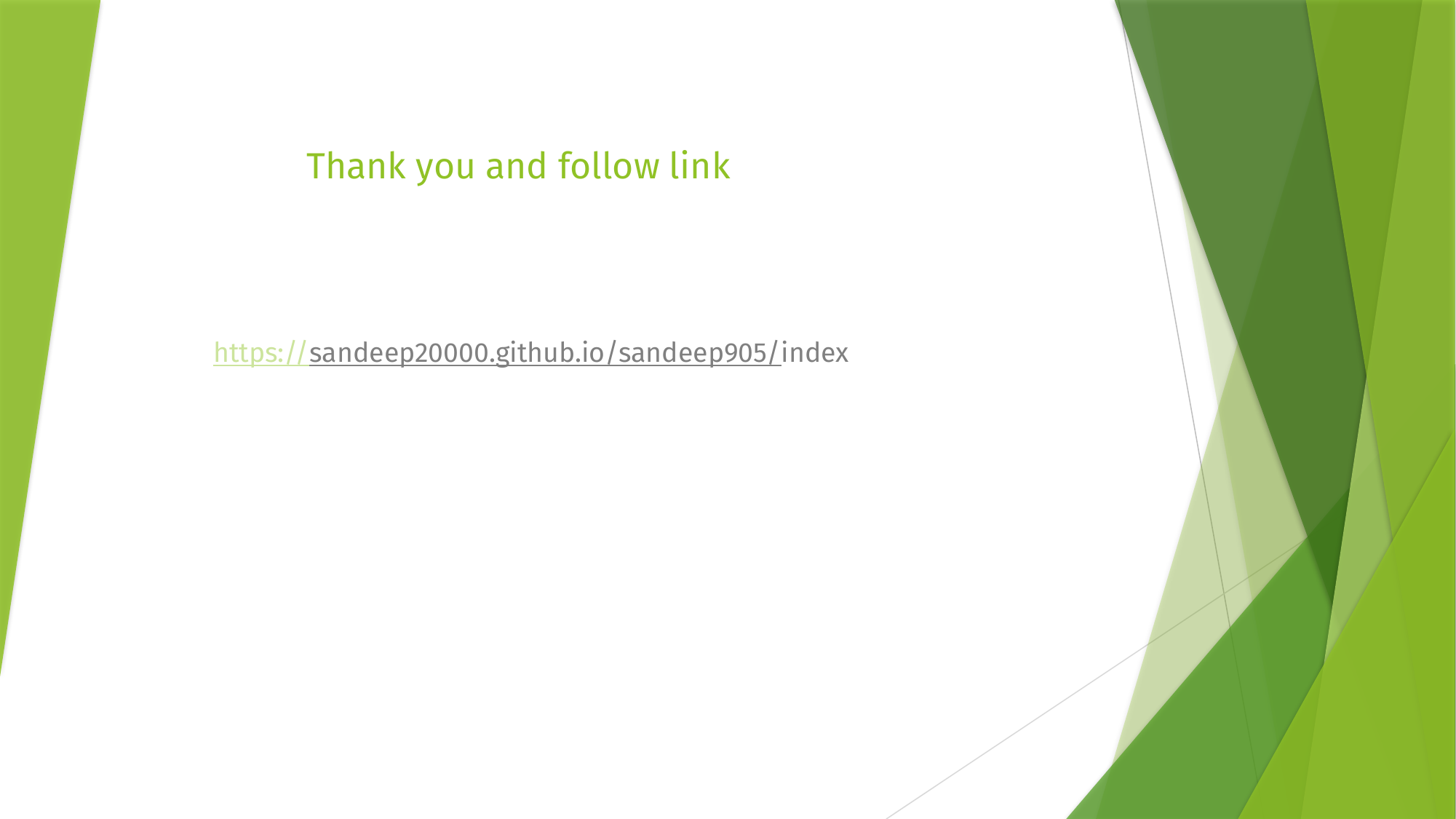

# Thank you and follow link
 https://sandeep20000.github.io/sandeep905/index